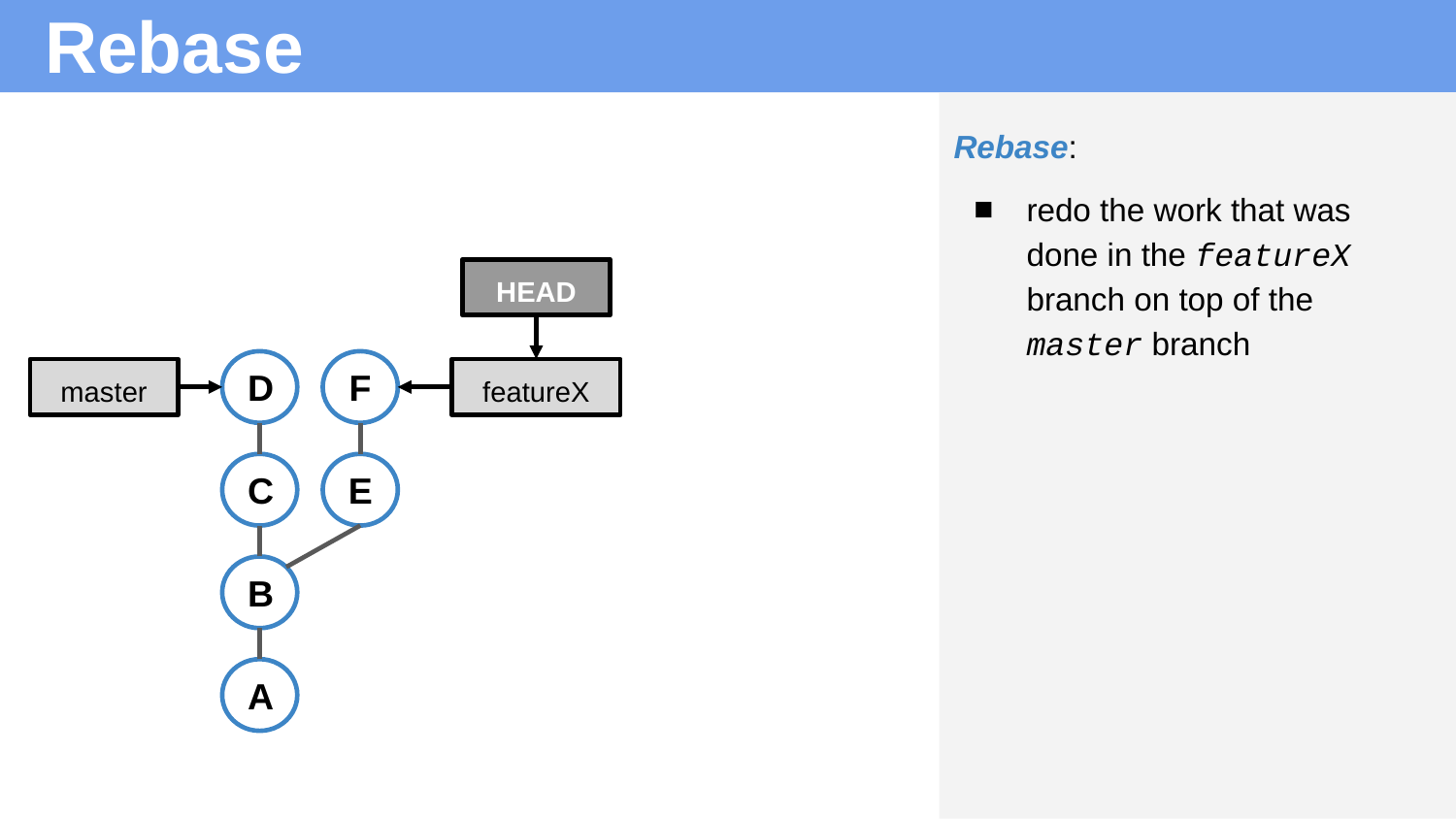

# Rebase

Rebase:
redo the work that was done in the featureX branch on top of the master branch
HEAD
D
F
master
featureX
C
E
B
A